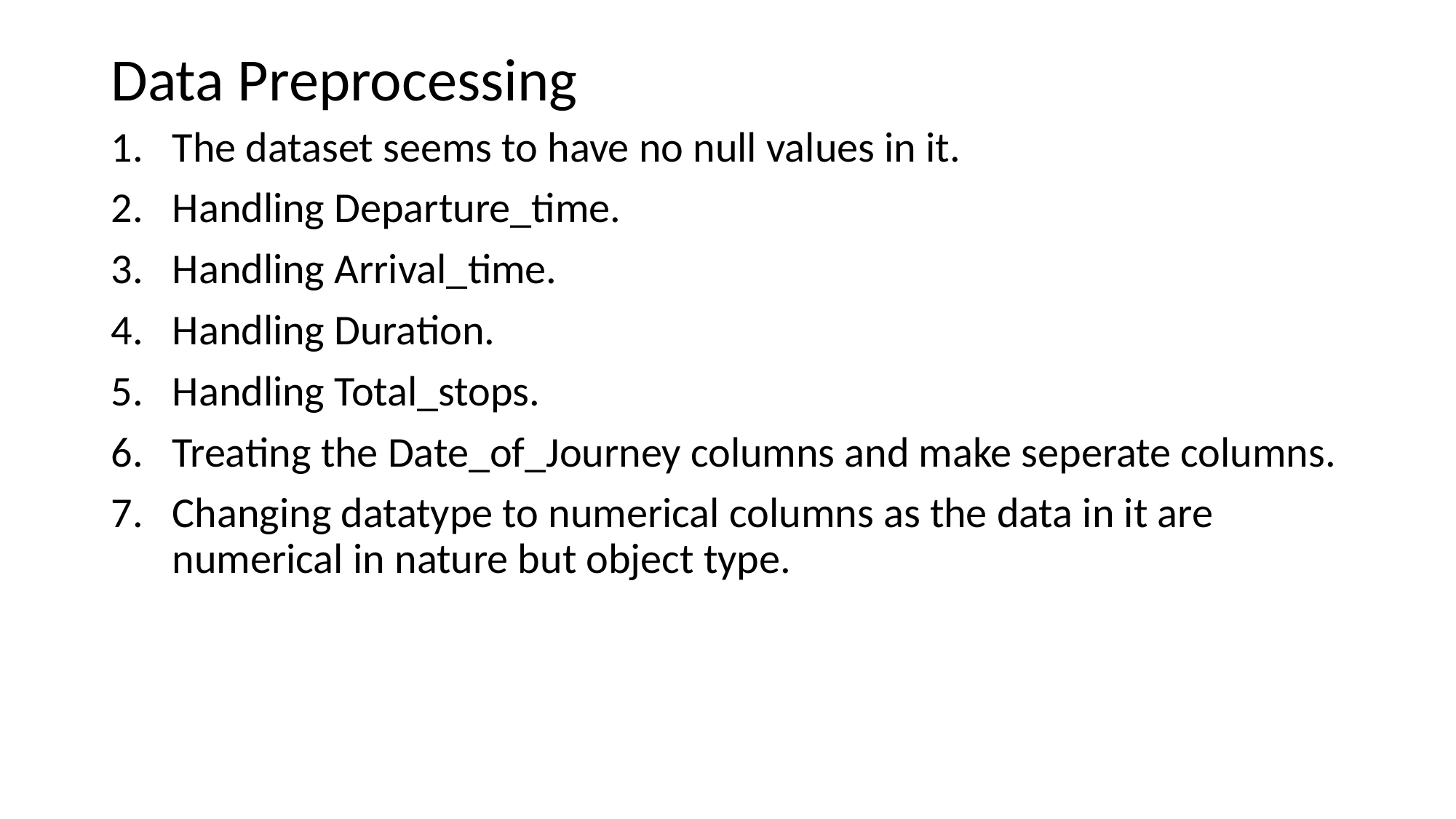

# Data Preprocessing
The dataset seems to have no null values in it.
Handling Departure_time.
Handling Arrival_time.
Handling Duration.
Handling Total_stops.
Treating the Date_of_Journey columns and make seperate columns.
Changing datatype to numerical columns as the data in it are numerical in nature but object type.